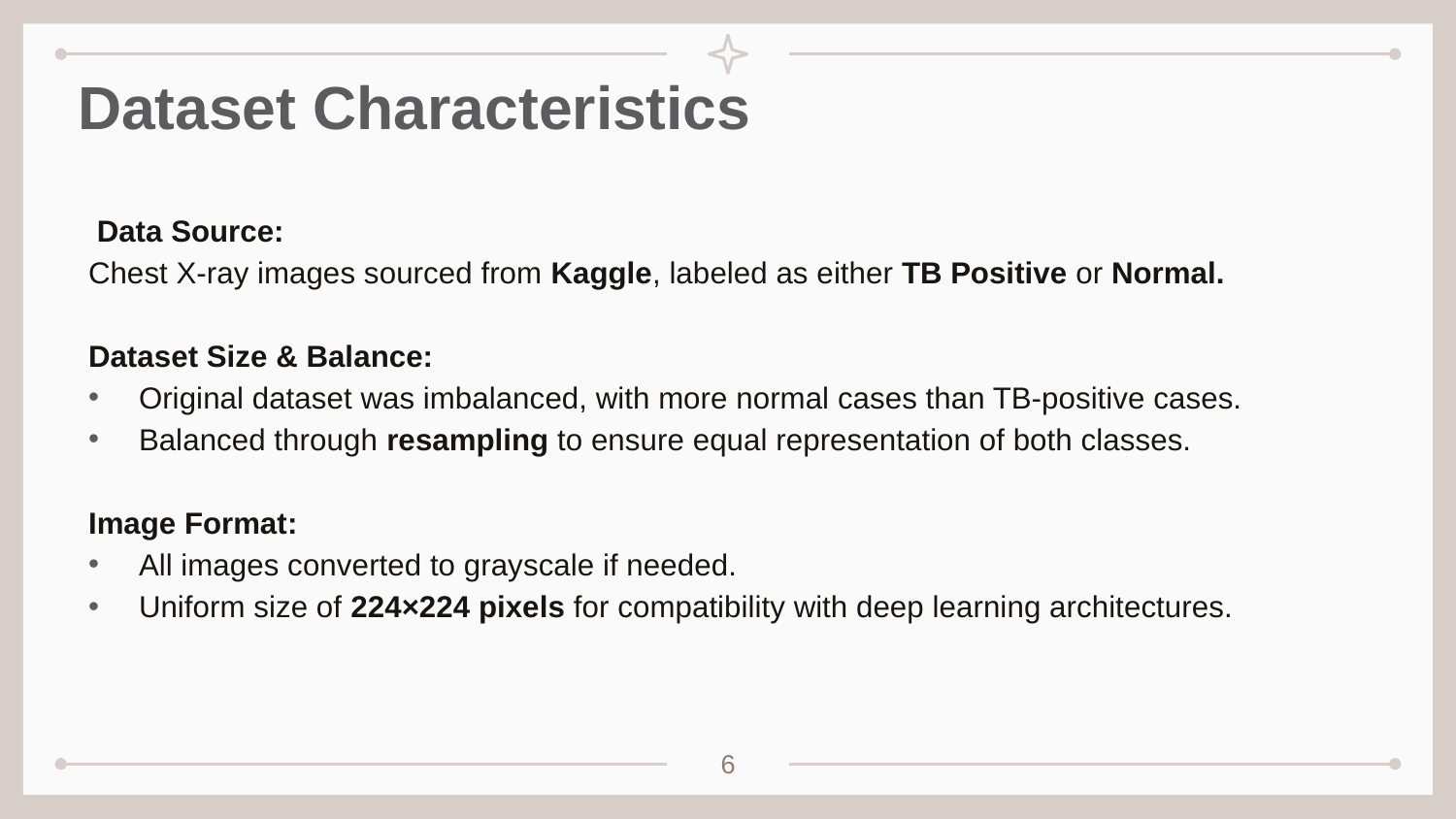

# Dataset Characteristics
 Data Source:
Chest X-ray images sourced from Kaggle, labeled as either TB Positive or Normal.

Dataset Size & Balance:
Original dataset was imbalanced, with more normal cases than TB-positive cases.
Balanced through resampling to ensure equal representation of both classes.

Image Format:
All images converted to grayscale if needed.
Uniform size of 224×224 pixels for compatibility with deep learning architectures.

6